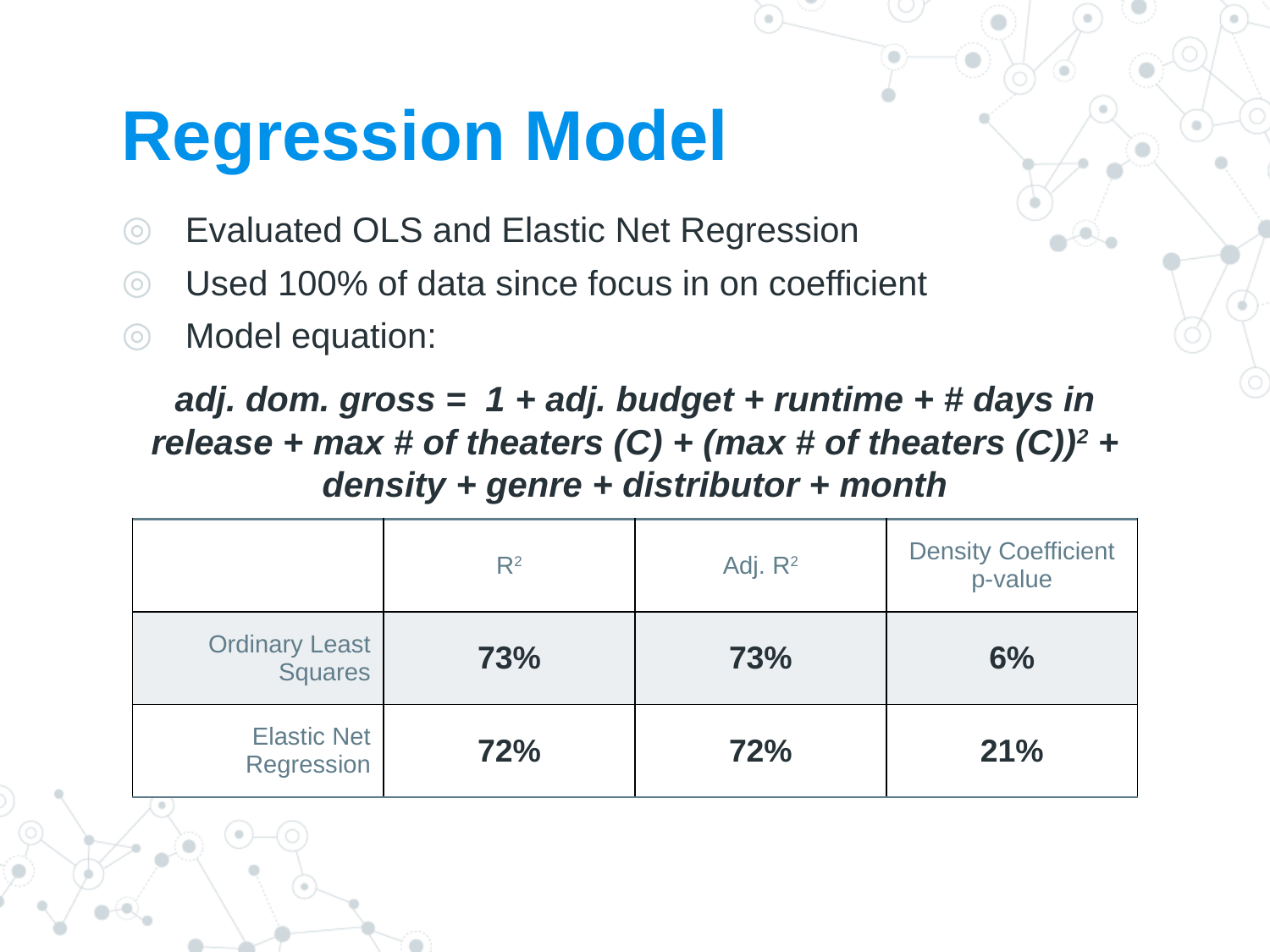

# Regression Model
Evaluated OLS and Elastic Net Regression
Used 100% of data since focus in on coefficient
Model equation:
adj. dom. gross =  1 + adj. budget + runtime + # days in release + max # of theaters (C) + (max # of theaters (C))2 + density + genre + distributor + month
|  | R2 | Adj. R2 | Density Coefficient p-value |
| --- | --- | --- | --- |
| Ordinary Least Squares | 73% | 73% | 6% |
| Elastic Net Regression | 72% | 72% | 21% |